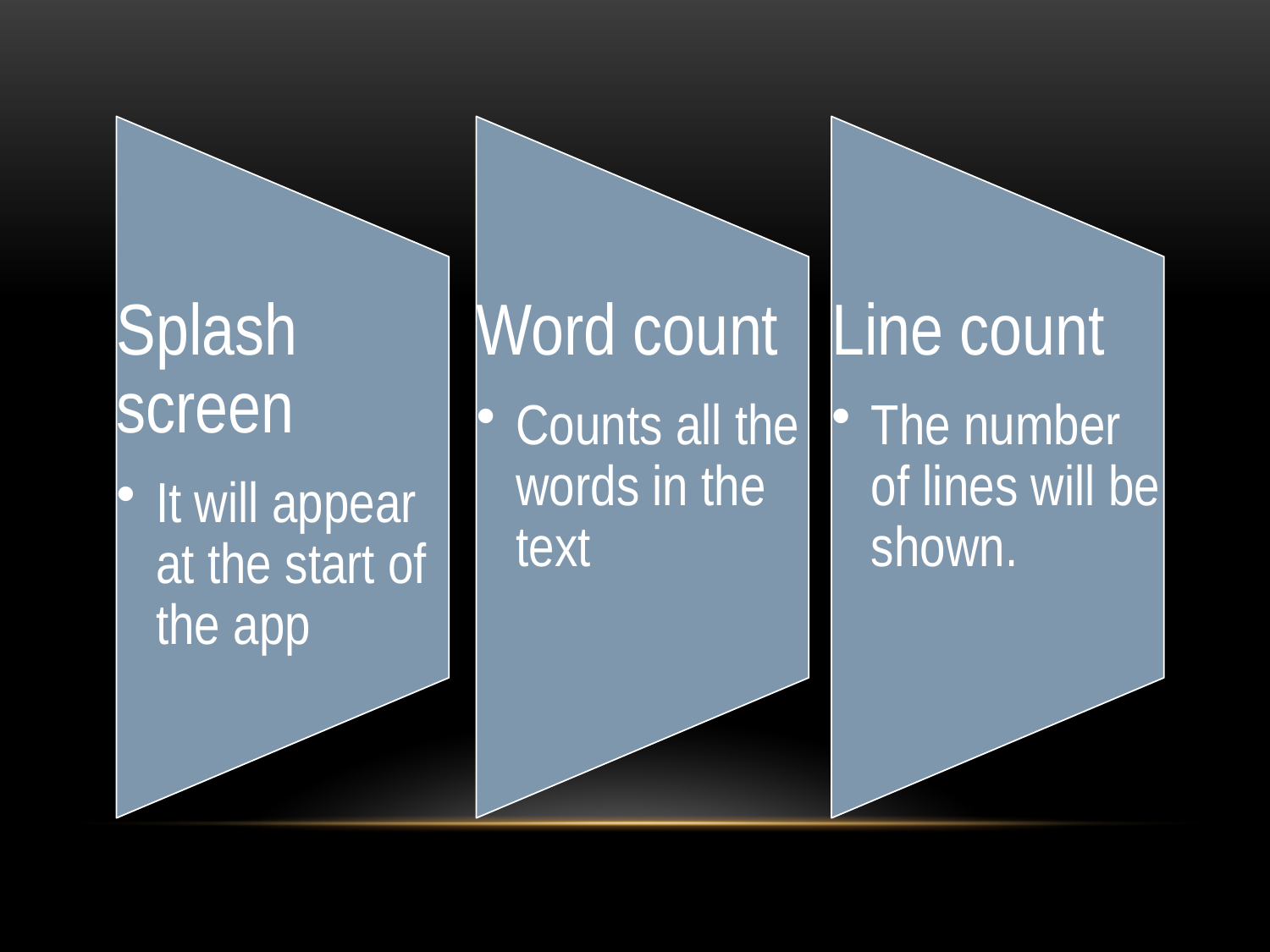

Splash screen
It will appear at the start of the app
Word count
Counts all the words in the text
Line count
The number of lines will be shown.